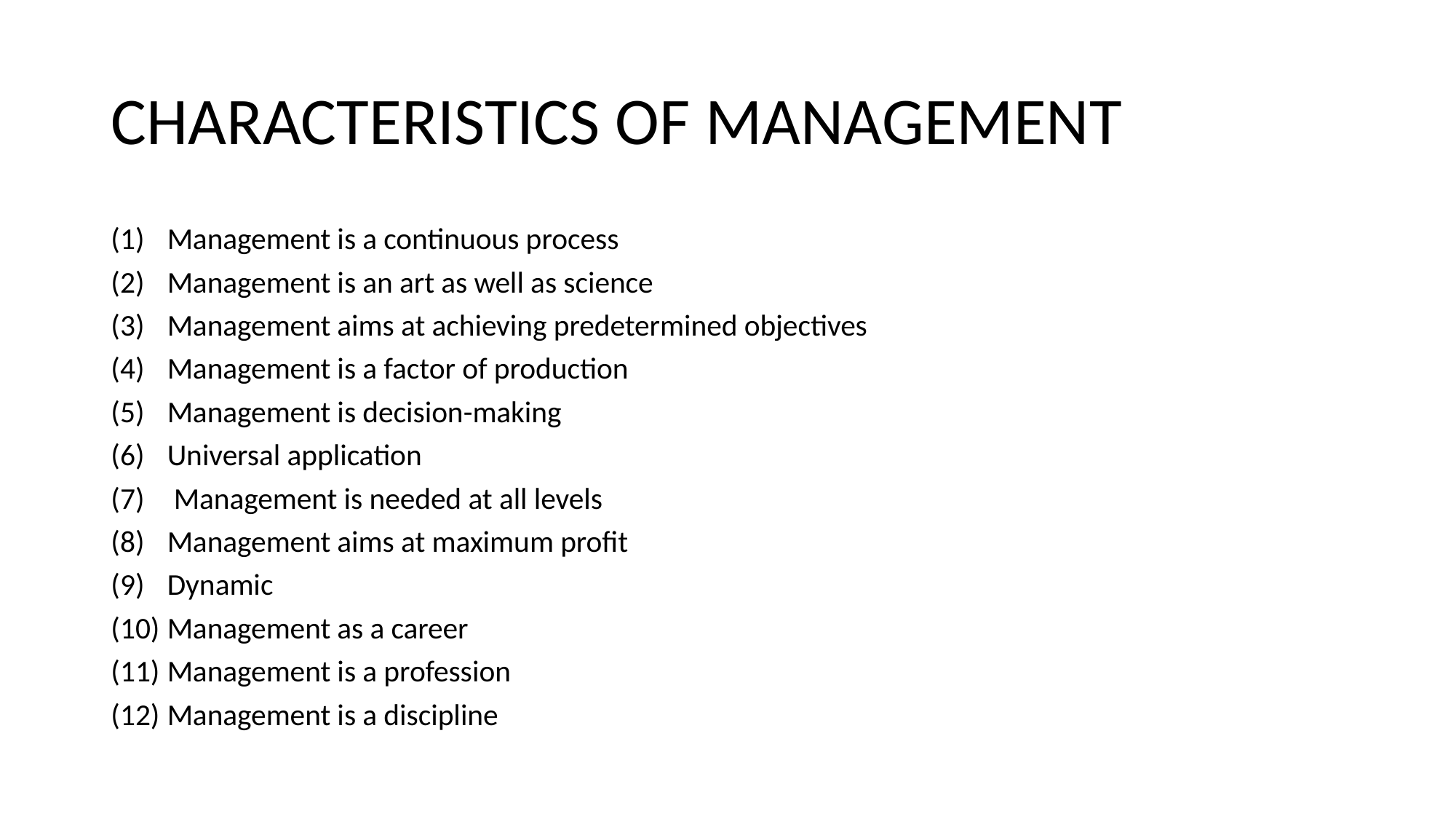

# CHARACTERISTICS OF MANAGEMENT
Management is a continuous process
Management is an art as well as science
Management aims at achieving predetermined objectives
Management is a factor of production
Management is decision-making
Universal application
 Management is needed at all levels
Management aims at maximum profit
Dynamic
Management as a career
Management is a profession
Management is a discipline